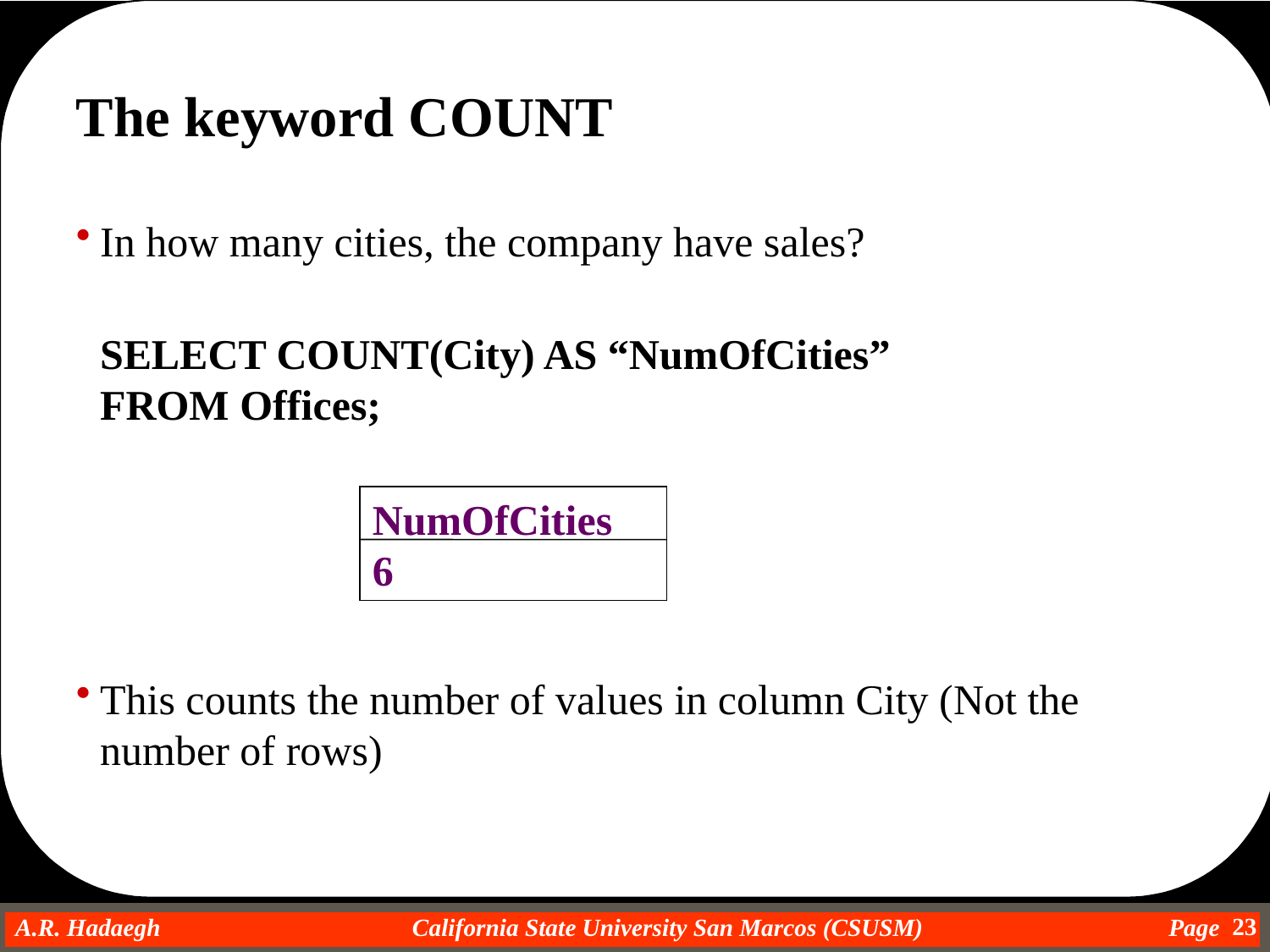

The keyword COUNT

In how many cities, the company have sales?

SELECT COUNT(City) AS “NumOfCities”
FROM Offices;
NumOfCities
6

This counts the number of values in column City (Not the number of rows)
23